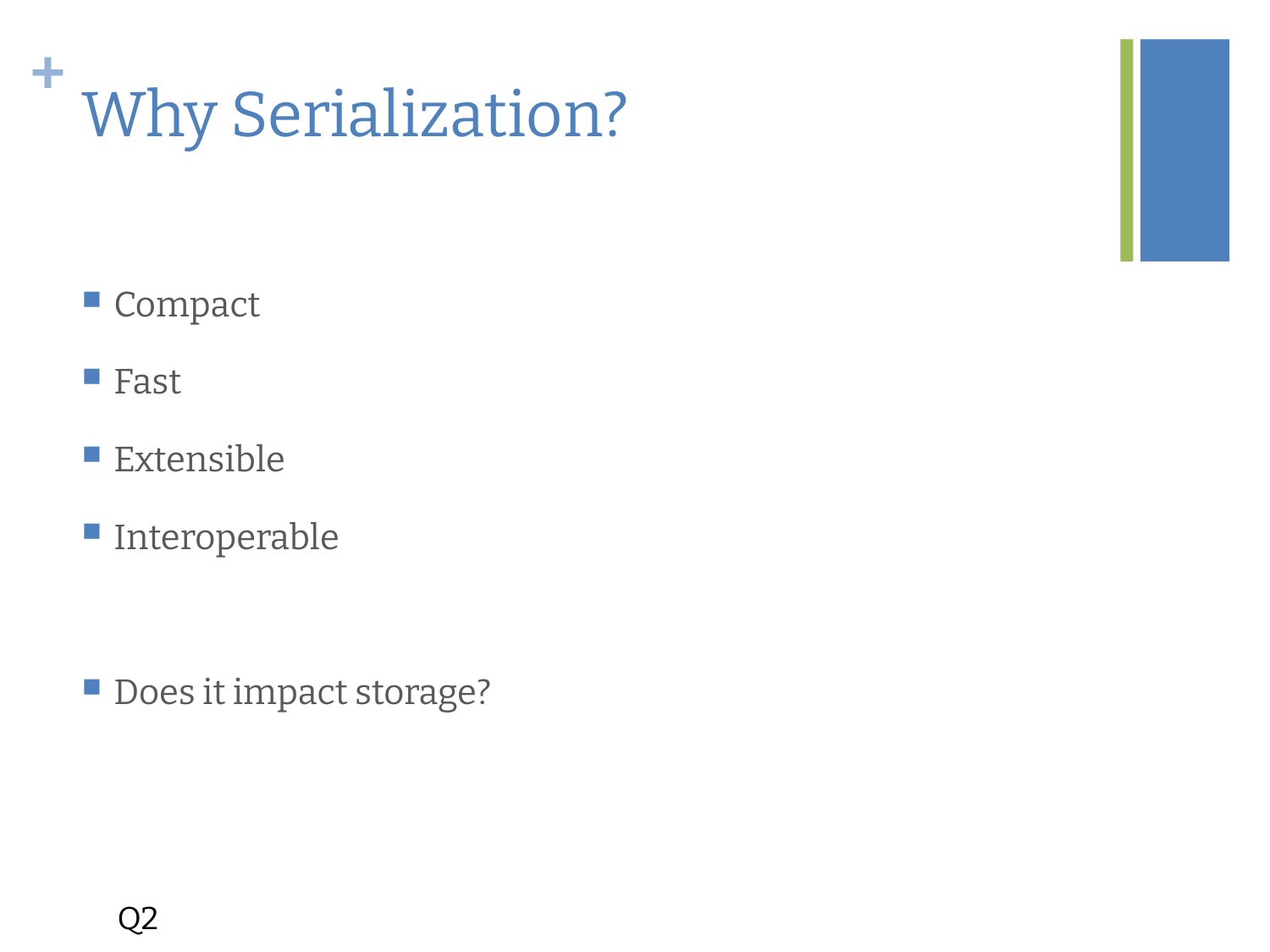

# Why Serialization?
Compact
Fast
Extensible
Interoperable

Does it impact storage?
Q2